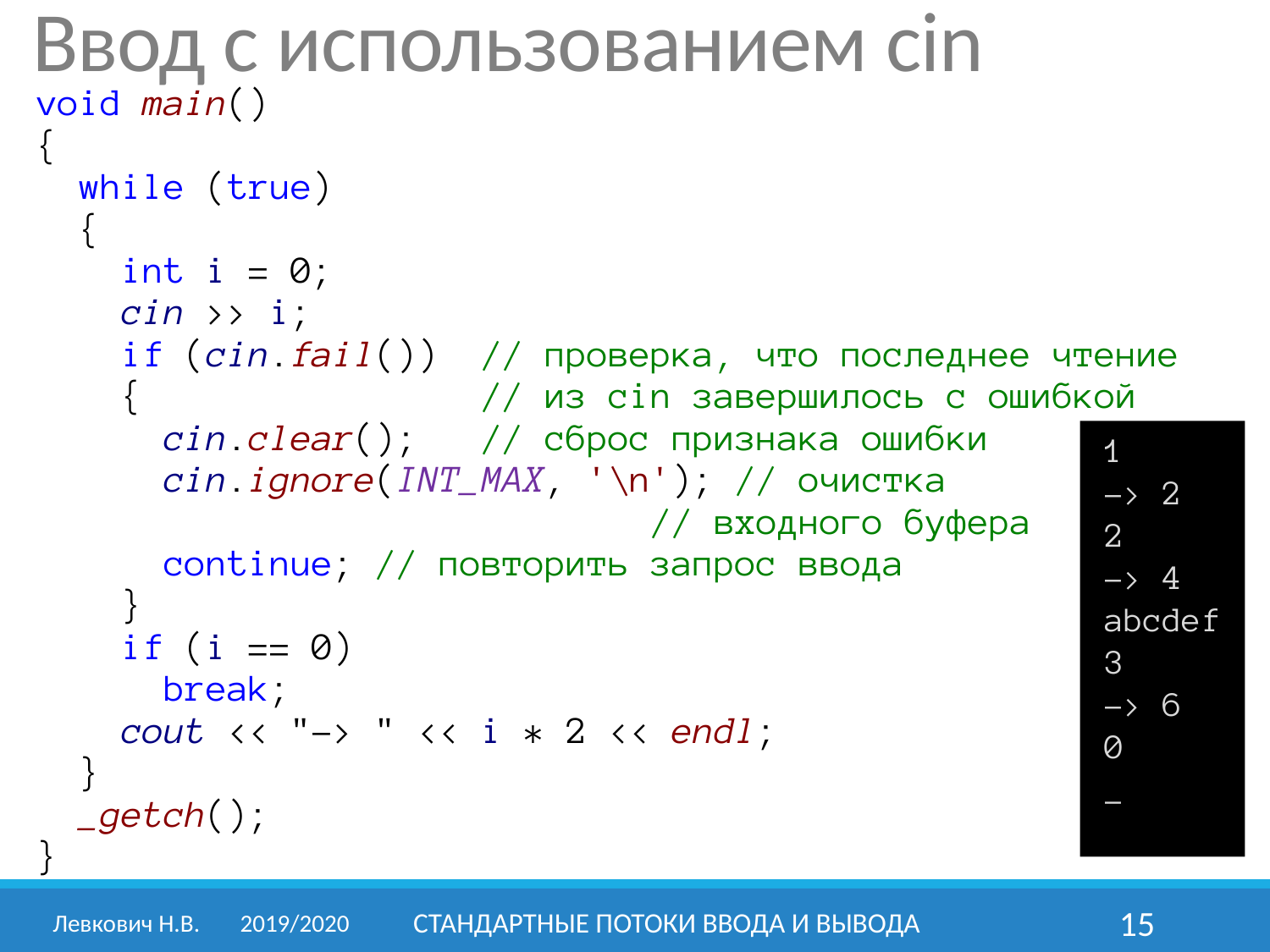

Ввод с использованием cin
void main()
{
  while (true)
  {
    int i = 0;
    cin >> i;
    if (cin.fail())  // проверка, что последнее чтение
    {                // из cin завершилось с ошибкой
      cin.clear();   // сброс признака ошибки
      cin.ignore(INT_MAX, '\n'); // очистка
                             // входного буфера
      continue; // повторить запрос ввода
    }
    if (i == 0)
      break;
    cout << "-> " << i * 2 << endl;
  }
  _getch();
}
1
-> 2
2
-> 4
abcdef
3
-> 6
0
_

Левкович Н.В.	2019/2020
Стандартные потоки ввода и вывода
15